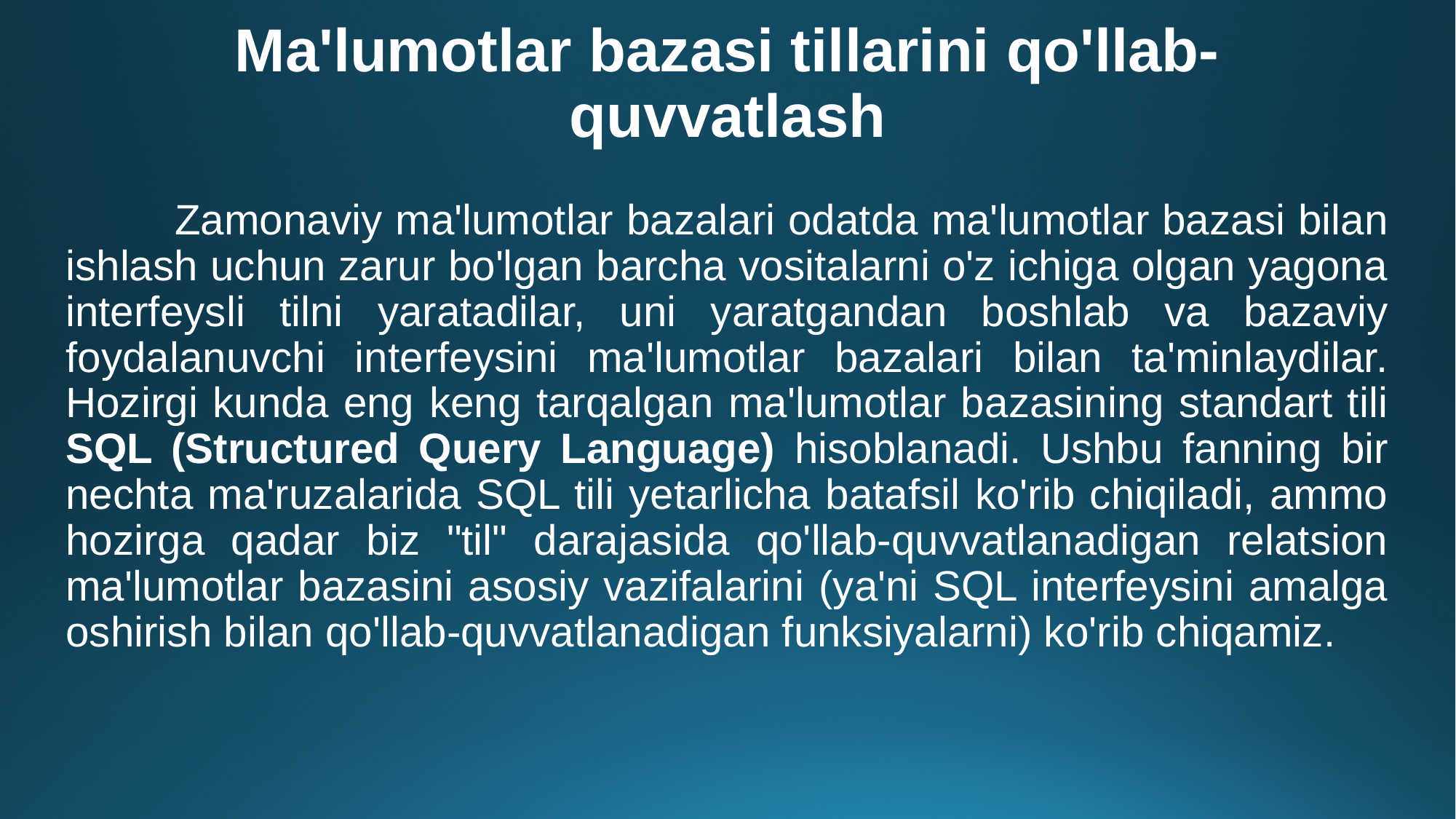

# Ma'lumotlar bazasi tillarini qo'llab-quvvatlash

	Zamonaviy ma'lumotlar bazalari odatda ma'lumotlar bazasi bilan ishlash uchun zarur bo'lgan barcha vositalarni o'z ichiga olgan yagona interfeysli tilni yaratadilar, uni yaratgandan boshlab va bazaviy foydalanuvchi interfeysini ma'lumotlar bazalari bilan ta'minlaydilar. Hozirgi kunda eng keng tarqalgan ma'lumotlar bazasining standart tili SQL (Structured Query Language) hisoblanadi. Ushbu fanning bir nechta ma'ruzalarida SQL tili yetarlicha batafsil ko'rib chiqiladi, ammo hozirga qadar biz "til" darajasida qo'llab-quvvatlanadigan relatsion ma'lumotlar bazasini asosiy vazifalarini (ya'ni SQL interfeysini amalga oshirish bilan qo'llab-quvvatlanadigan funksiyalarni) ko'rib chiqamiz.